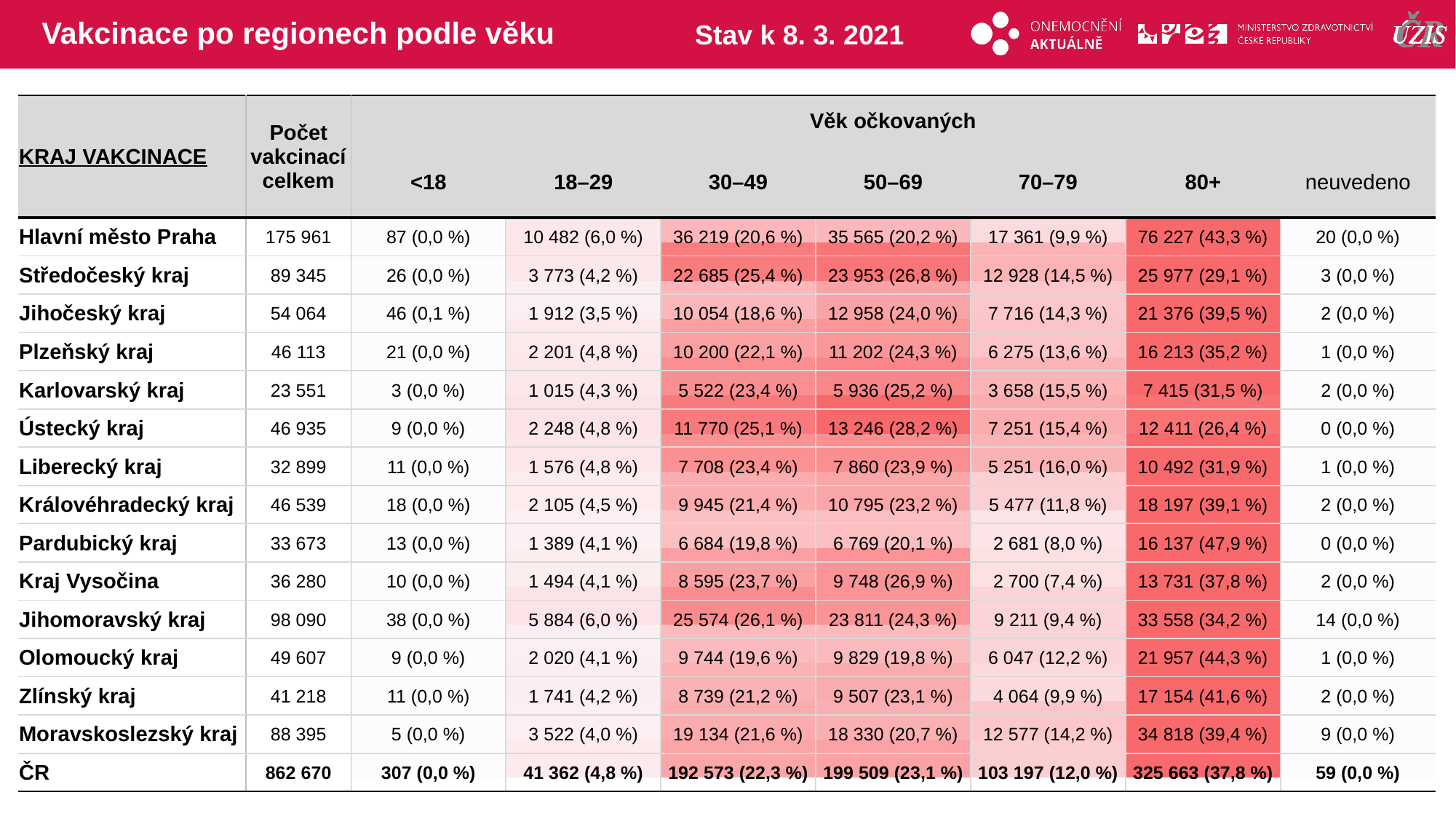

# Vakcinace po regionech podle věku
Stav k 8. 3. 2021
| KRAJ VAKCINACE | Počet vakcinací celkem | Věk očkovaných |  |  |  |  |  |  |
| --- | --- | --- | --- | --- | --- | --- | --- | --- |
|  |  | <18 | 18–29 | 30–49 | 50–69 | 70–79 | 80+ | neuvedeno |
| Hlavní město Praha | 175 961 | 87 (0,0 %) | 10 482 (6,0 %) | 36 219 (20,6 %) | 35 565 (20,2 %) | 17 361 (9,9 %) | 76 227 (43,3 %) | 20 (0,0 %) |
| Středočeský kraj | 89 345 | 26 (0,0 %) | 3 773 (4,2 %) | 22 685 (25,4 %) | 23 953 (26,8 %) | 12 928 (14,5 %) | 25 977 (29,1 %) | 3 (0,0 %) |
| Jihočeský kraj | 54 064 | 46 (0,1 %) | 1 912 (3,5 %) | 10 054 (18,6 %) | 12 958 (24,0 %) | 7 716 (14,3 %) | 21 376 (39,5 %) | 2 (0,0 %) |
| Plzeňský kraj | 46 113 | 21 (0,0 %) | 2 201 (4,8 %) | 10 200 (22,1 %) | 11 202 (24,3 %) | 6 275 (13,6 %) | 16 213 (35,2 %) | 1 (0,0 %) |
| Karlovarský kraj | 23 551 | 3 (0,0 %) | 1 015 (4,3 %) | 5 522 (23,4 %) | 5 936 (25,2 %) | 3 658 (15,5 %) | 7 415 (31,5 %) | 2 (0,0 %) |
| Ústecký kraj | 46 935 | 9 (0,0 %) | 2 248 (4,8 %) | 11 770 (25,1 %) | 13 246 (28,2 %) | 7 251 (15,4 %) | 12 411 (26,4 %) | 0 (0,0 %) |
| Liberecký kraj | 32 899 | 11 (0,0 %) | 1 576 (4,8 %) | 7 708 (23,4 %) | 7 860 (23,9 %) | 5 251 (16,0 %) | 10 492 (31,9 %) | 1 (0,0 %) |
| Královéhradecký kraj | 46 539 | 18 (0,0 %) | 2 105 (4,5 %) | 9 945 (21,4 %) | 10 795 (23,2 %) | 5 477 (11,8 %) | 18 197 (39,1 %) | 2 (0,0 %) |
| Pardubický kraj | 33 673 | 13 (0,0 %) | 1 389 (4,1 %) | 6 684 (19,8 %) | 6 769 (20,1 %) | 2 681 (8,0 %) | 16 137 (47,9 %) | 0 (0,0 %) |
| Kraj Vysočina | 36 280 | 10 (0,0 %) | 1 494 (4,1 %) | 8 595 (23,7 %) | 9 748 (26,9 %) | 2 700 (7,4 %) | 13 731 (37,8 %) | 2 (0,0 %) |
| Jihomoravský kraj | 98 090 | 38 (0,0 %) | 5 884 (6,0 %) | 25 574 (26,1 %) | 23 811 (24,3 %) | 9 211 (9,4 %) | 33 558 (34,2 %) | 14 (0,0 %) |
| Olomoucký kraj | 49 607 | 9 (0,0 %) | 2 020 (4,1 %) | 9 744 (19,6 %) | 9 829 (19,8 %) | 6 047 (12,2 %) | 21 957 (44,3 %) | 1 (0,0 %) |
| Zlínský kraj | 41 218 | 11 (0,0 %) | 1 741 (4,2 %) | 8 739 (21,2 %) | 9 507 (23,1 %) | 4 064 (9,9 %) | 17 154 (41,6 %) | 2 (0,0 %) |
| Moravskoslezský kraj | 88 395 | 5 (0,0 %) | 3 522 (4,0 %) | 19 134 (21,6 %) | 18 330 (20,7 %) | 12 577 (14,2 %) | 34 818 (39,4 %) | 9 (0,0 %) |
| ČR | 862 670 | 307 (0,0 %) | 41 362 (4,8 %) | 192 573 (22,3 %) | 199 509 (23,1 %) | 103 197 (12,0 %) | 325 663 (37,8 %) | 59 (0,0 %) |
|  |  |  |  |  |  |  |
| --- | --- | --- | --- | --- | --- | --- |
|  |  |  |  |  |  |  |
|  |  |  |  |  |  |  |
|  |  |  |  |  |  |  |
|  |  |  |  |  |  |  |
|  |  |  |  |  |  |  |
|  |  |  |  |  |  |  |
|  |  |  |  |  |  |  |
|  |  |  |  |  |  |  |
|  |  |  |  |  |  |  |
|  |  |  |  |  |  |  |
|  |  |  |  |  |  |  |
|  |  |  |  |  |  |  |
|  |  |  |  |  |  |  |
|  |  |  |  |  |  |  |